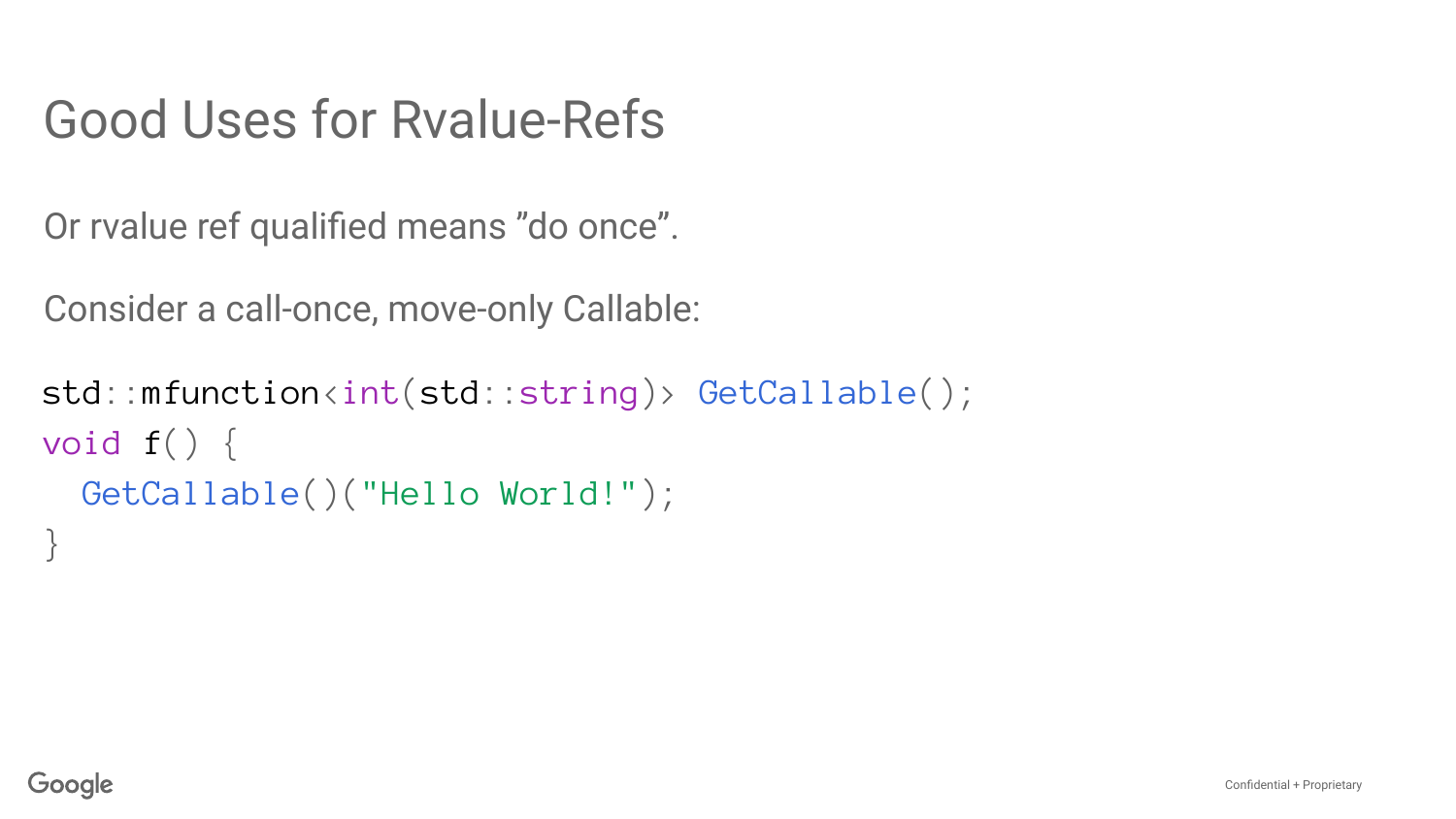

# Good Uses for Rvalue-Refs
Or rvalue ref qualified means ”do once”.
Consider a call-once, move-only Callable:
std::mfunction<int(std::string)> GetCallable();
void f() {
  GetCallable()("Hello World!");
}